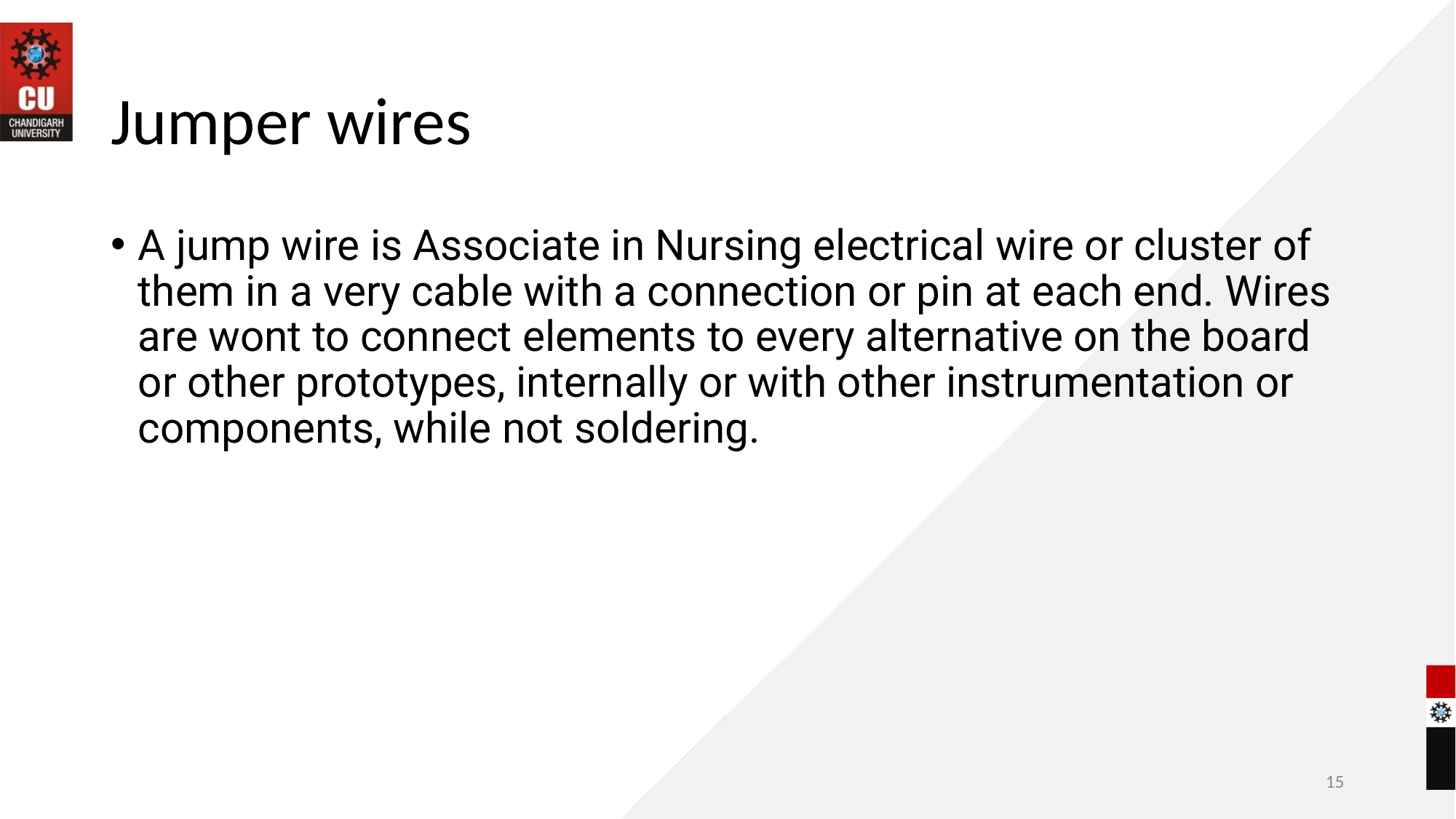

# Jumper wires
A jump wire is Associate in Nursing electrical wire or cluster of them in a very cable with a connection or pin at each end. Wires are wont to connect elements to every alternative on the board or other prototypes, internally or with other instrumentation or components, while not soldering.

15